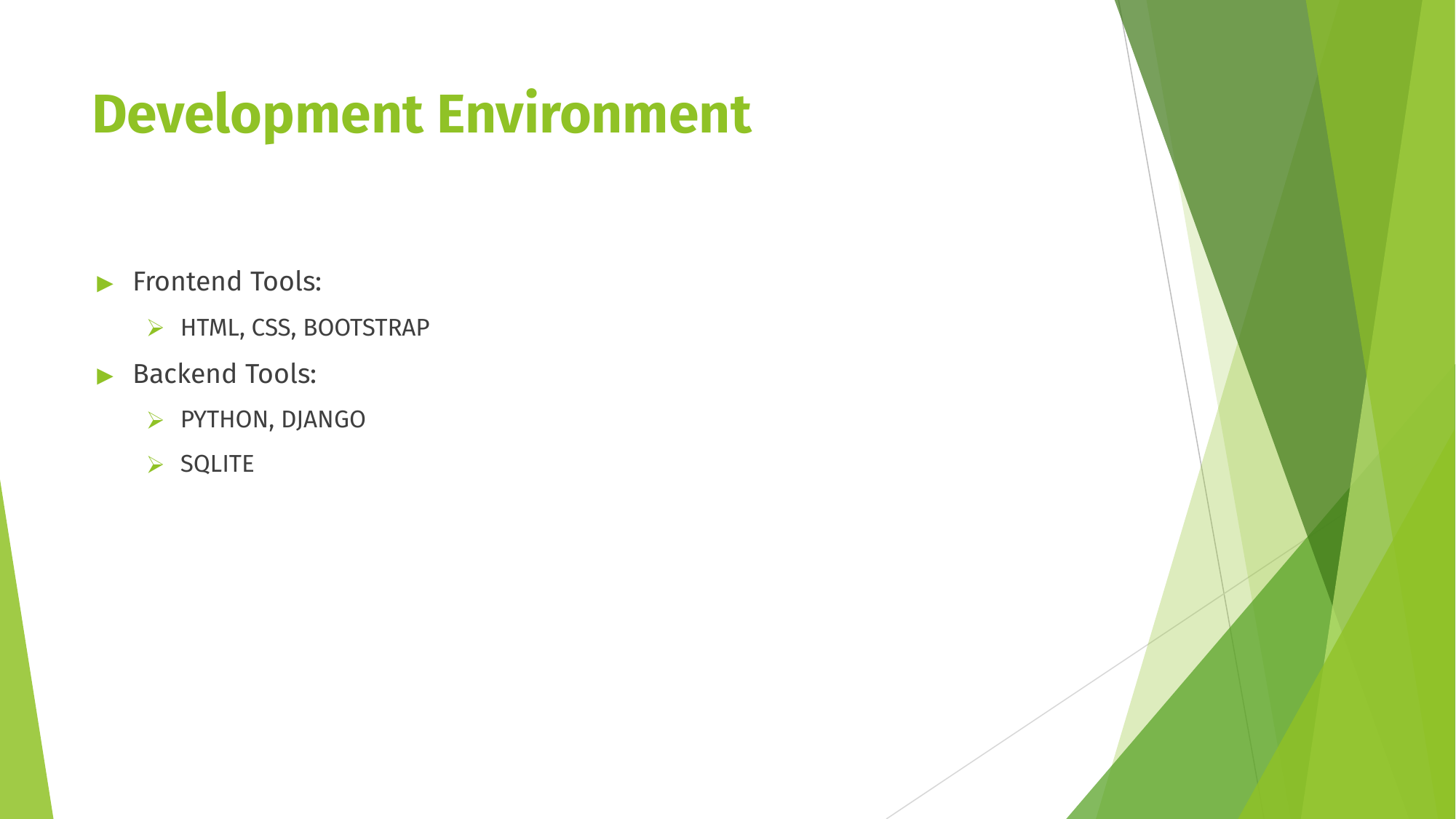

# Development Environment
Frontend Tools:
HTML, CSS, BOOTSTRAP
Backend Tools:
PYTHON, DJANGO
SQLITE